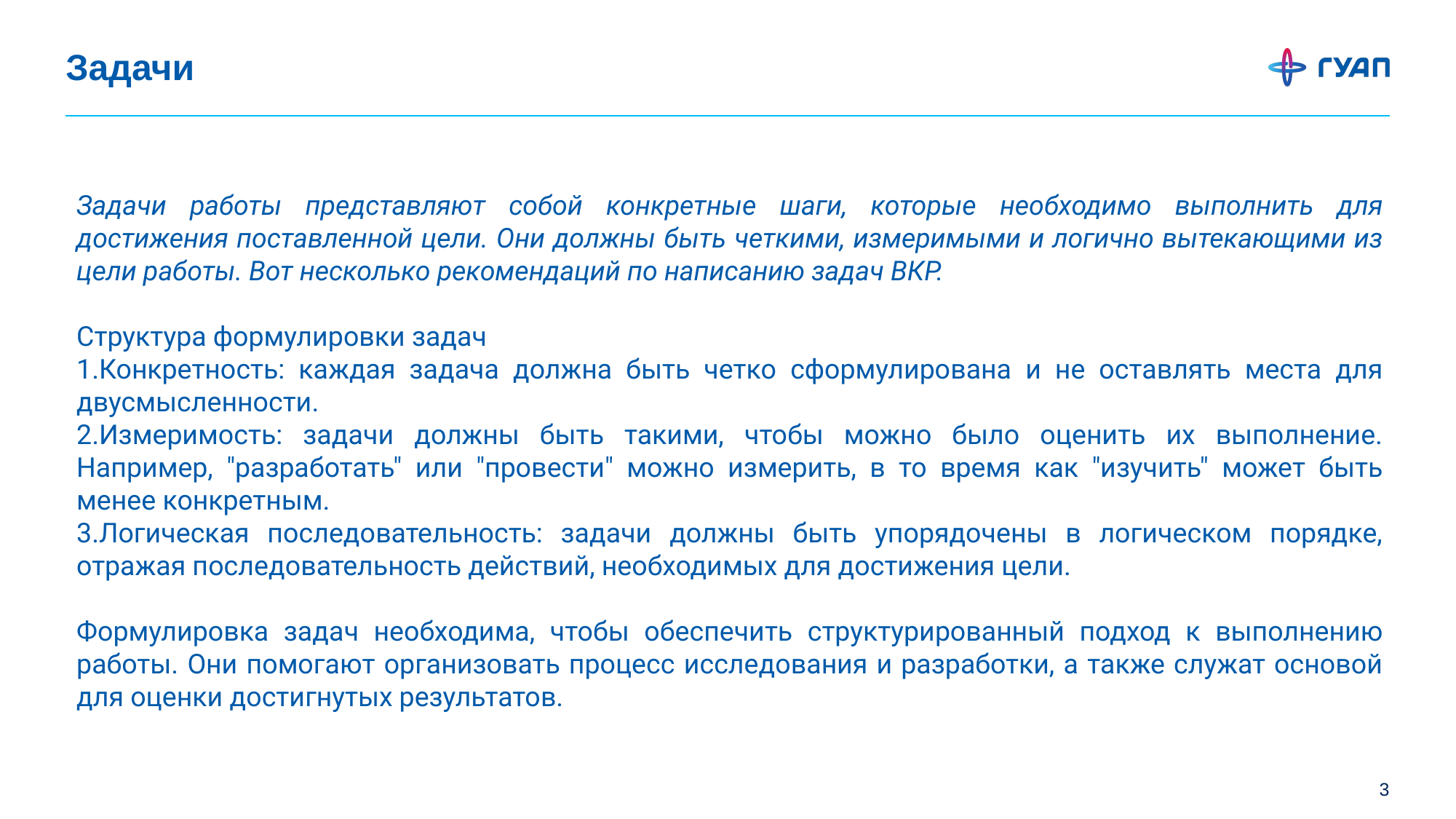

# Задачи
Задачи работы представляют собой конкретные шаги, которые необходимо выполнить для достижения поставленной цели. Они должны быть четкими, измеримыми и логично вытекающими из цели работы. Вот несколько рекомендаций по написанию задач ВКР.

Структура формулировки задач
Конкретность: каждая задача должна быть четко сформулирована и не оставлять места для двусмысленности.
Измеримость: задачи должны быть такими, чтобы можно было оценить их выполнение. Например, "разработать" или "провести" можно измерить, в то время как "изучить" может быть менее конкретным.
Логическая последовательность: задачи должны быть упорядочены в логическом порядке, отражая последовательность действий, необходимых для достижения цели.

Формулировка задач необходима, чтобы обеспечить структурированный подход к выполнению работы. Они помогают организовать процесс исследования и разработки, а также служат основой для оценки достигнутых результатов.